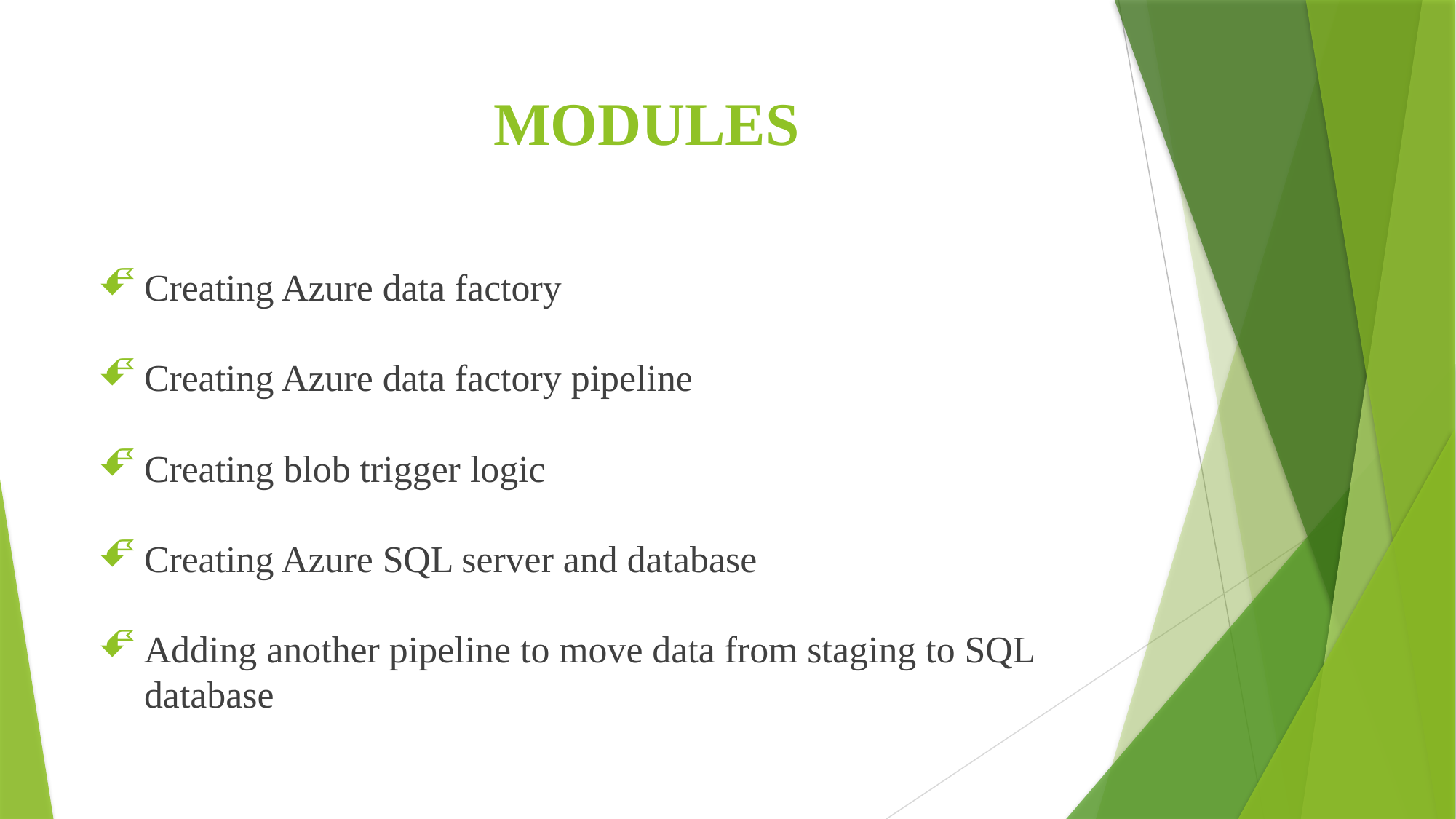

# MODULES
Creating Azure data factory

Creating Azure data factory pipeline

Creating blob trigger logic

Creating Azure SQL server and database

Adding another pipeline to move data from staging to SQL database